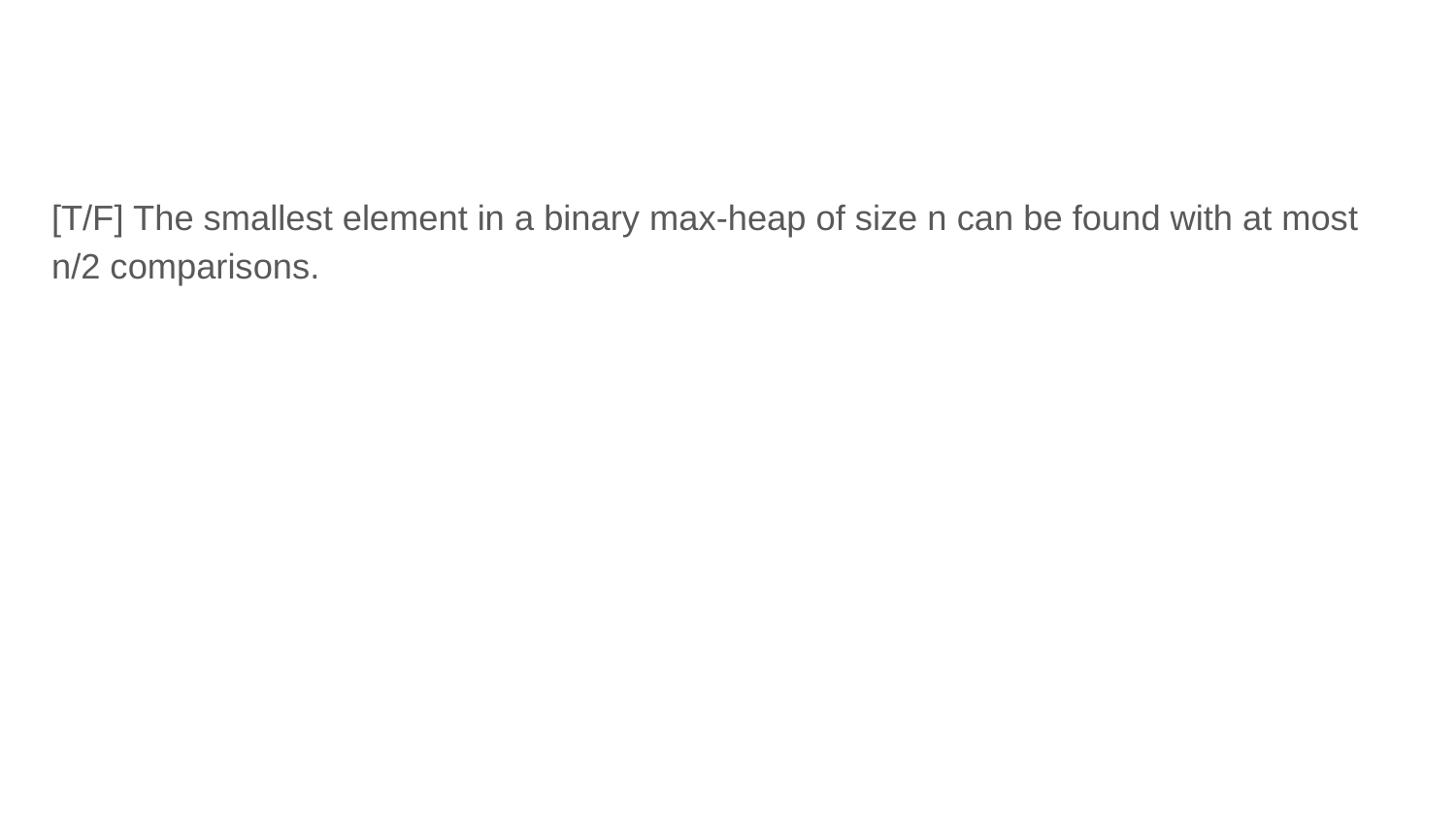

[T/F] The smallest element in a binary max-heap of size n can be found with at most n/2 comparisons.